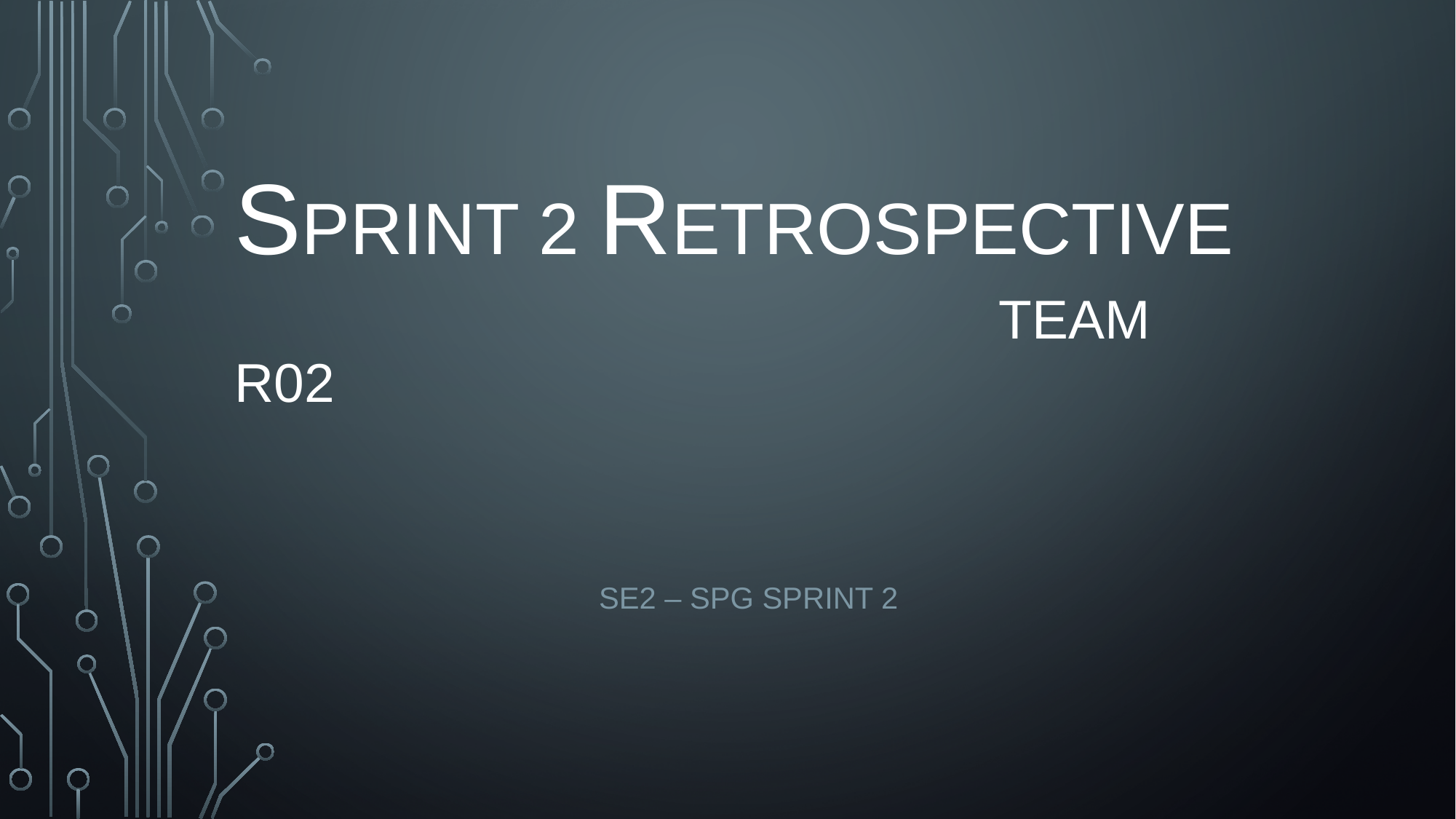

# SPRINT 2 RETROSPECTIVE Team R02
SE2 – SPG Sprint 2